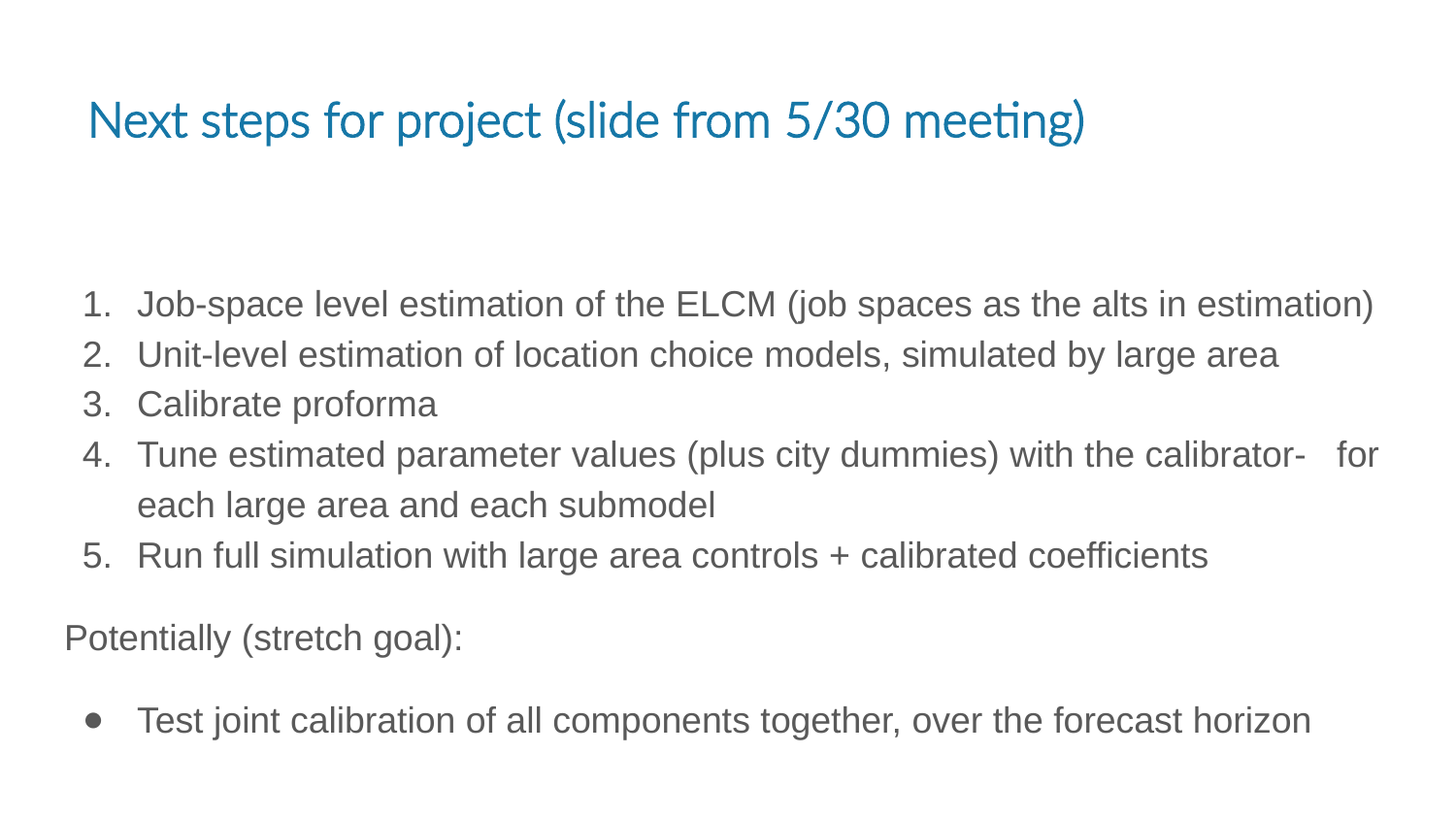

# Next steps for project (slide from 5/30 meeting)

Job-space level estimation of the ELCM (job spaces as the alts in estimation)
Unit-level estimation of location choice models, simulated by large area
Calibrate proforma
Tune estimated parameter values (plus city dummies) with the calibrator-   for each large area and each submodel
Run full simulation with large area controls + calibrated coefficients
Potentially (stretch goal):
Test joint calibration of all components together, over the forecast horizon